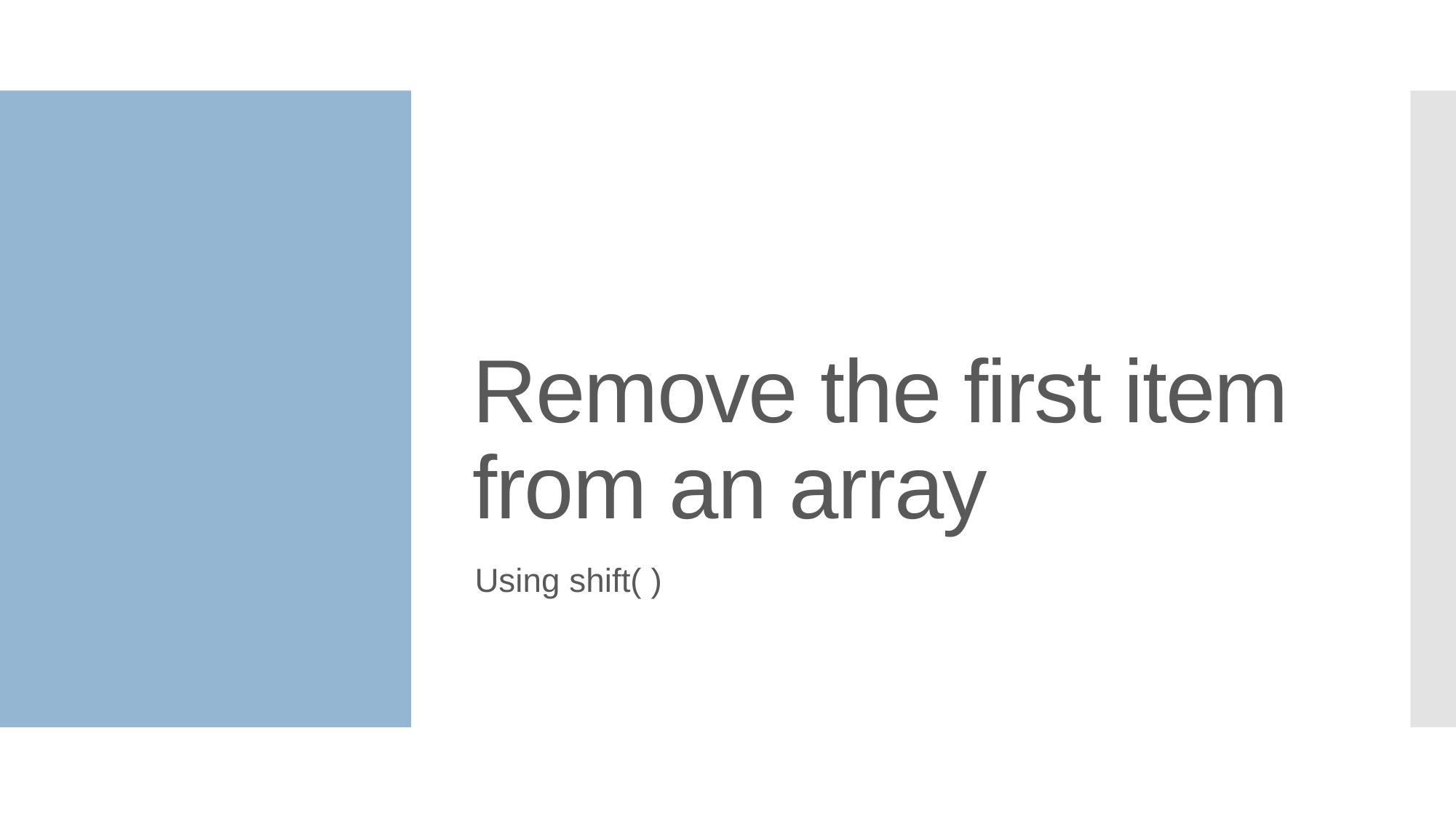

# Remove the first item from an array
Using shift( )